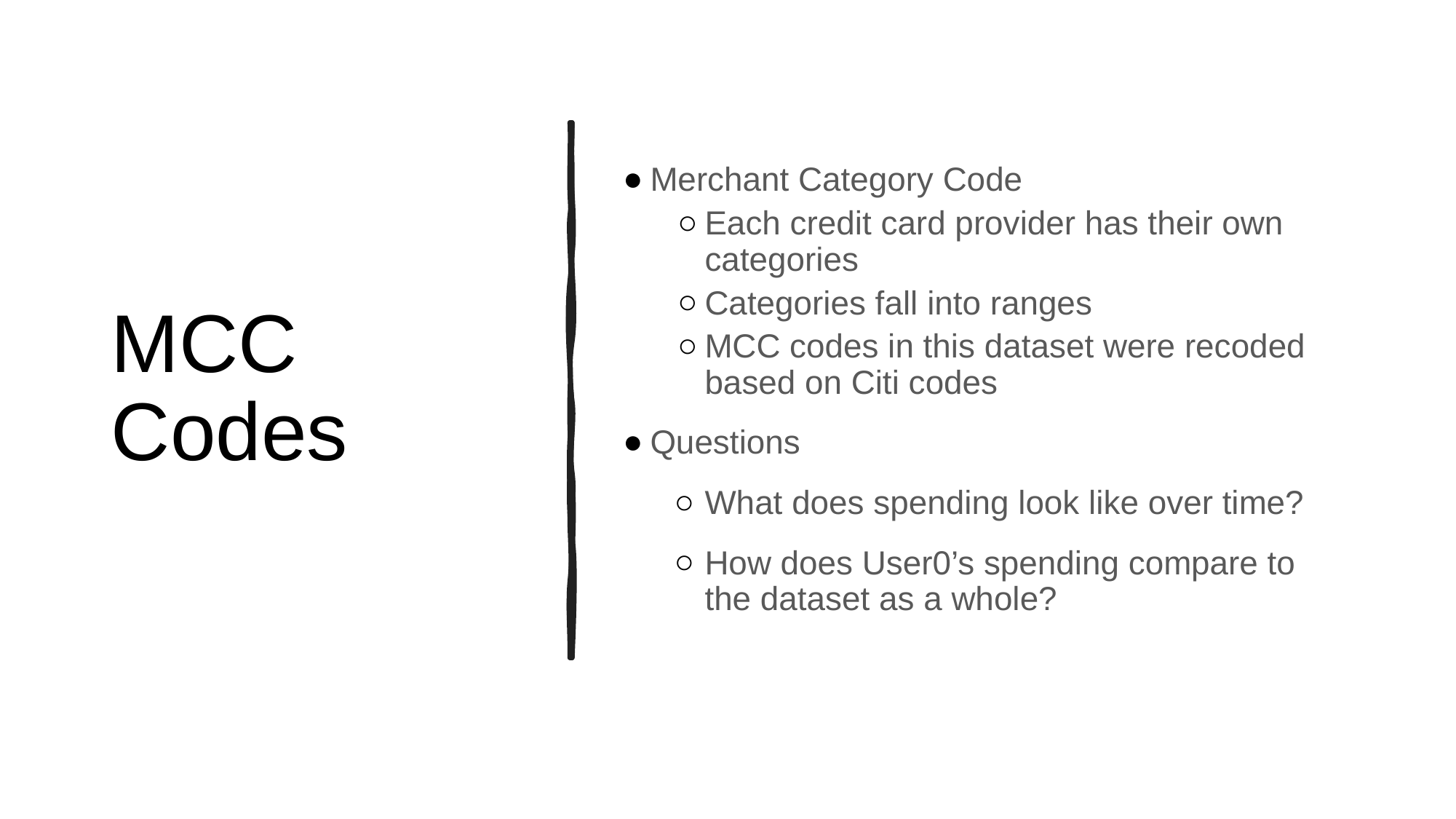

# MCC Codes
Merchant Category Code
Each credit card provider has their own categories
Categories fall into ranges
MCC codes in this dataset were recoded based on Citi codes
Questions
What does spending look like over time?
How does User0’s spending compare to the dataset as a whole?